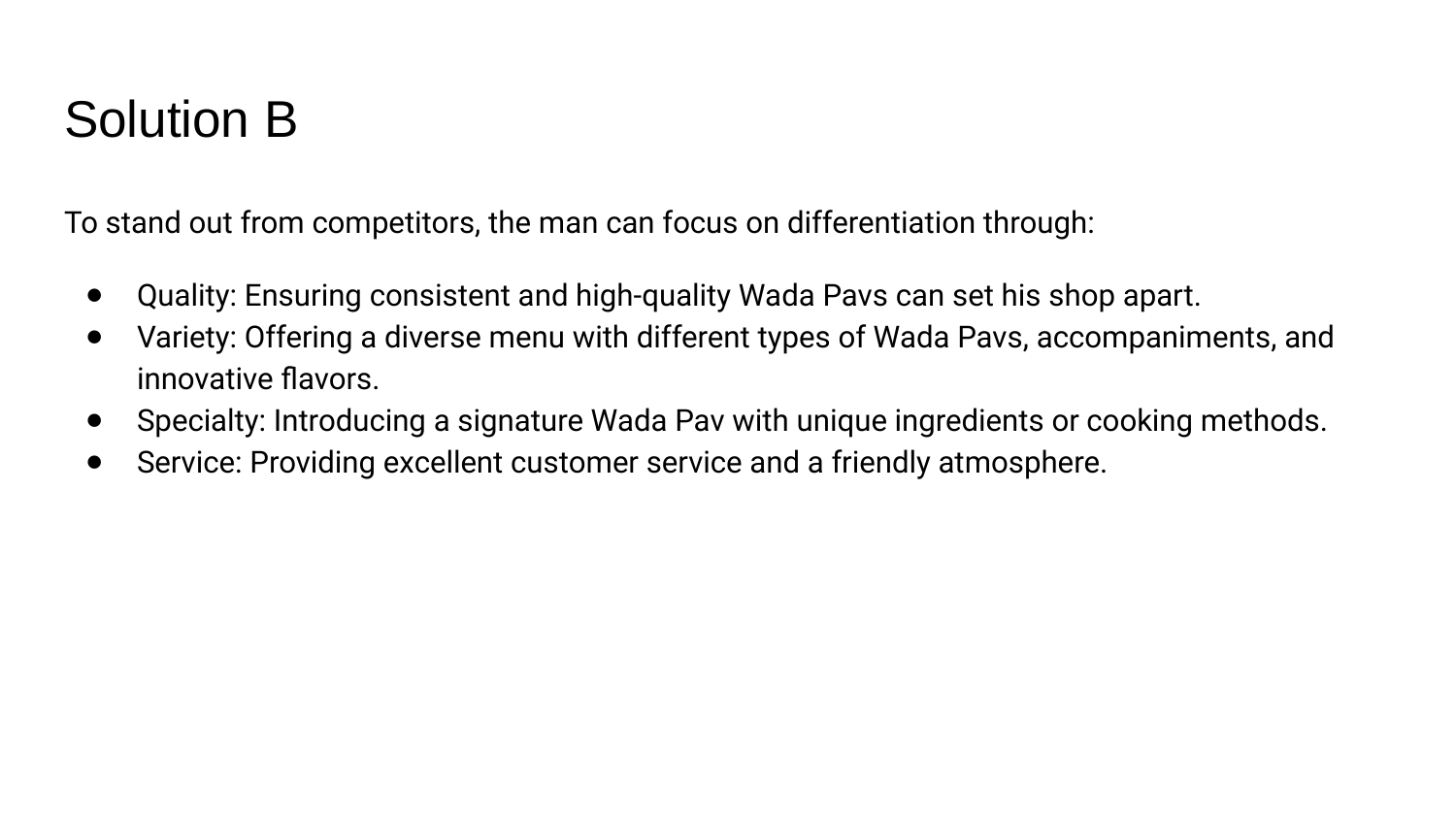

# Solution B
To stand out from competitors, the man can focus on differentiation through:
Quality: Ensuring consistent and high-quality Wada Pavs can set his shop apart.
Variety: Offering a diverse menu with different types of Wada Pavs, accompaniments, and innovative flavors.
Specialty: Introducing a signature Wada Pav with unique ingredients or cooking methods.
Service: Providing excellent customer service and a friendly atmosphere.